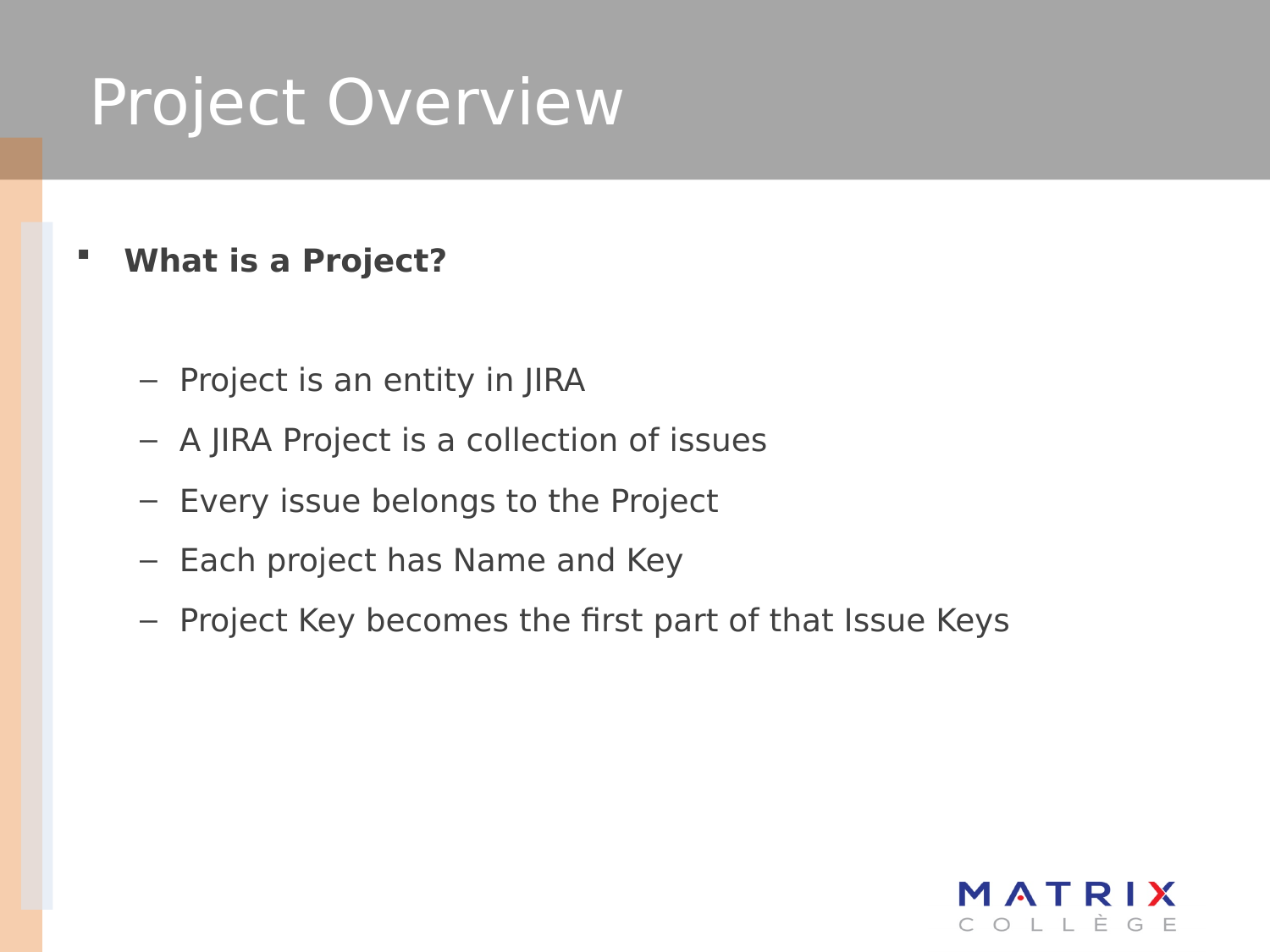

# Project Overview
What is a Project?

Project is an entity in JIRA
A JIRA Project is a collection of issues
Every issue belongs to the Project
Each project has Name and Key
Project Key becomes the first part of that Issue Keys
12